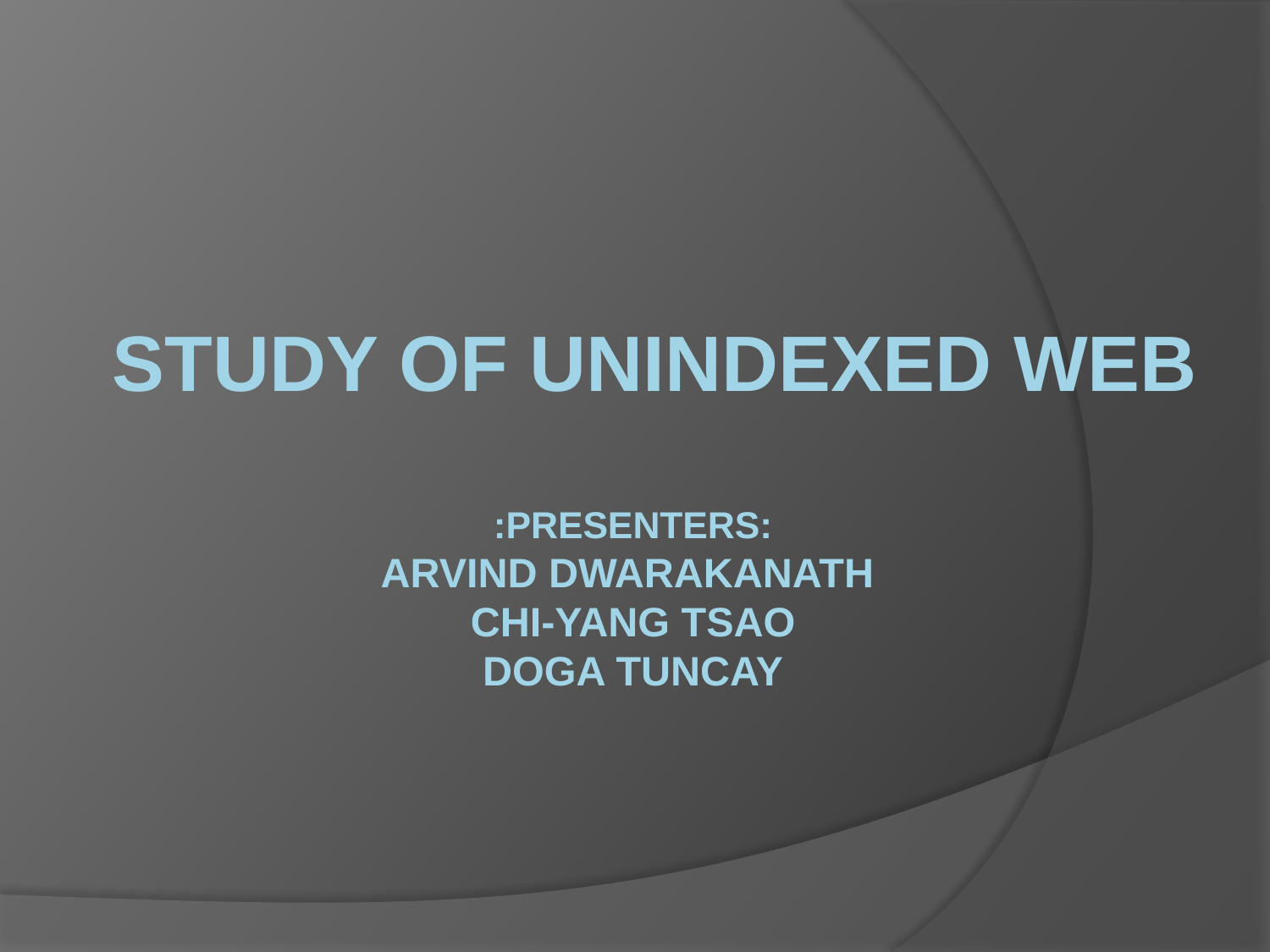

# Study Of unindexed web :Presenters: Arvind Dwarakanath Chi-yang Tsao Doga Tuncay